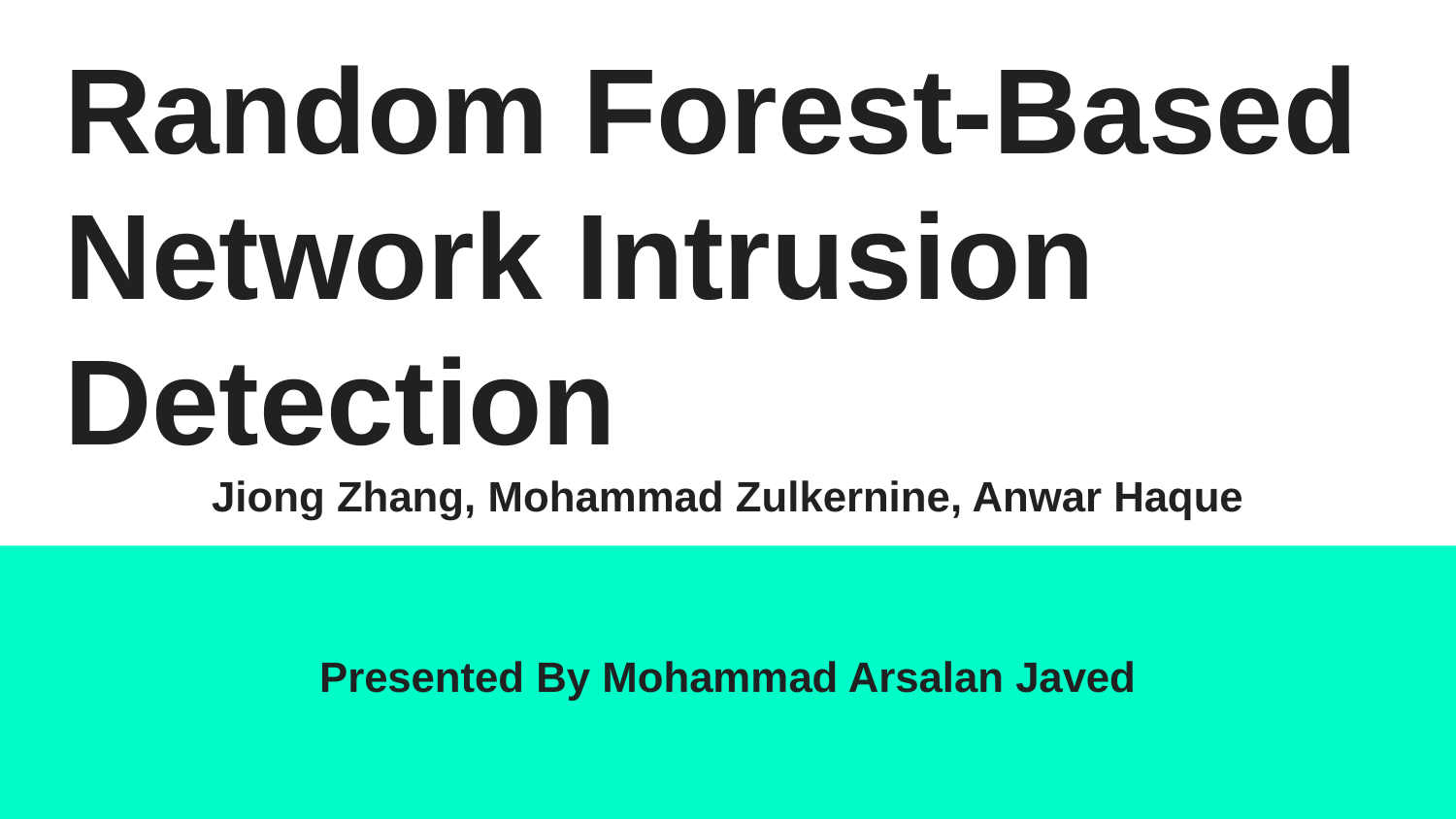

# Random Forest-Based Network Intrusion Detection
Jiong Zhang, Mohammad Zulkernine, Anwar Haque
Presented By Mohammad Arsalan Javed